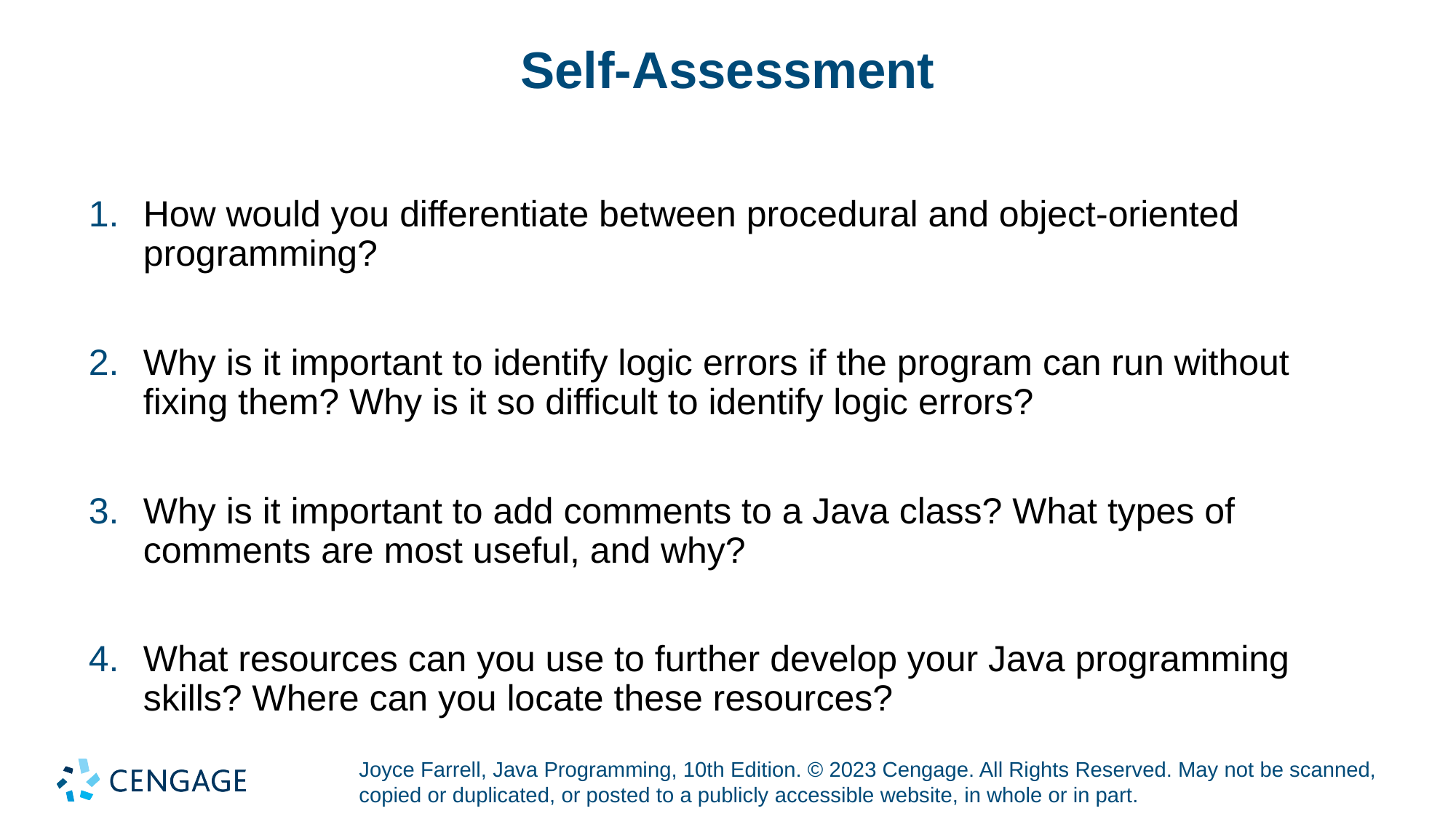

# Self-Assessment
How would you differentiate between procedural and object-oriented programming?

Why is it important to identify logic errors if the program can run without fixing them? Why is it so difficult to identify logic errors?

Why is it important to add comments to a Java class? What types of comments are most useful, and why?

What resources can you use to further develop your Java programming skills? Where can you locate these resources?